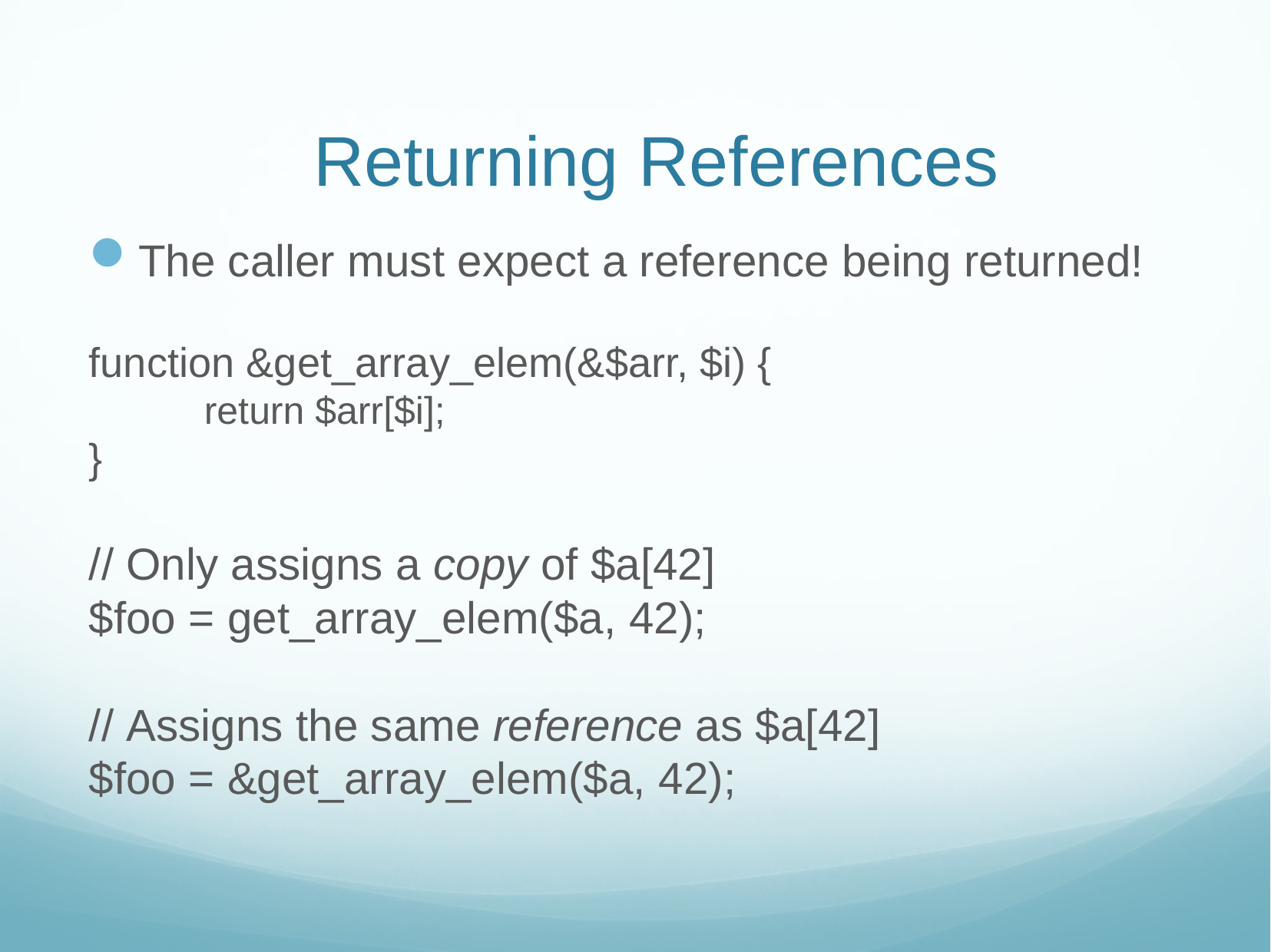

# Returning References
The caller must expect a reference being returned!

function &get_array_elem(&$arr, $i) {
	return $arr[$i];
}

// Only assigns a copy of $a[42]
$foo = get_array_elem($a, 42);

// Assigns the same reference as $a[42]
$foo = &get_array_elem($a, 42);